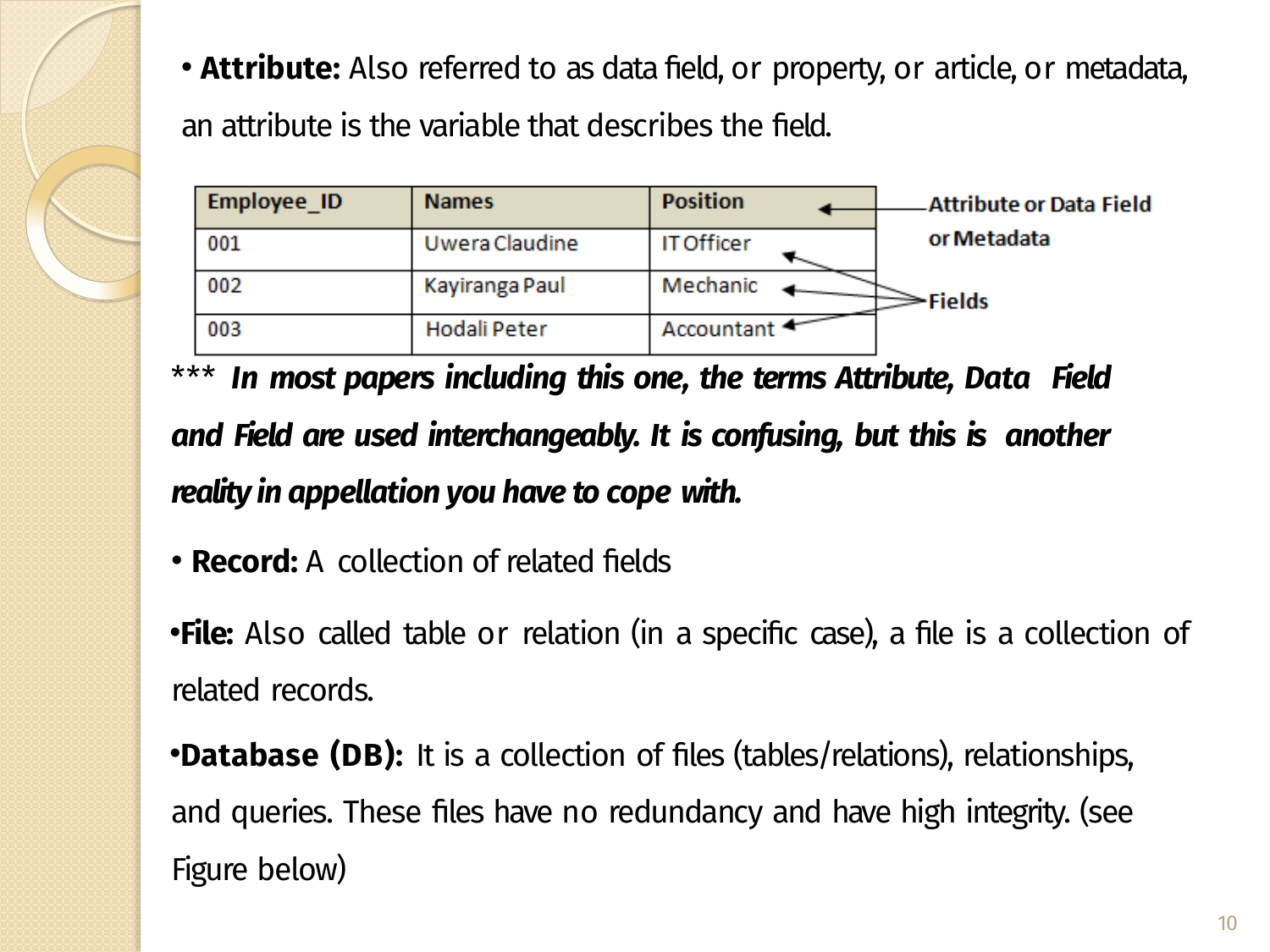

Attribute: Also referred to as data field, or property, or article, or metadata,
an attribute is the variable that describes the field.

*** In most papers including this one, the terms Attribute, Data  Field and Field are used interchangeably. It is confusing, but this is  another reality in appellation you have to cope with.
Record: A collection of related fields
File: Also called table or relation (in a specific case), a file is a collection of  related records.
Database (DB): It is a collection of files (tables/relations), relationships,  and queries. These files have no redundancy and have high integrity. (see  Figure below)
10